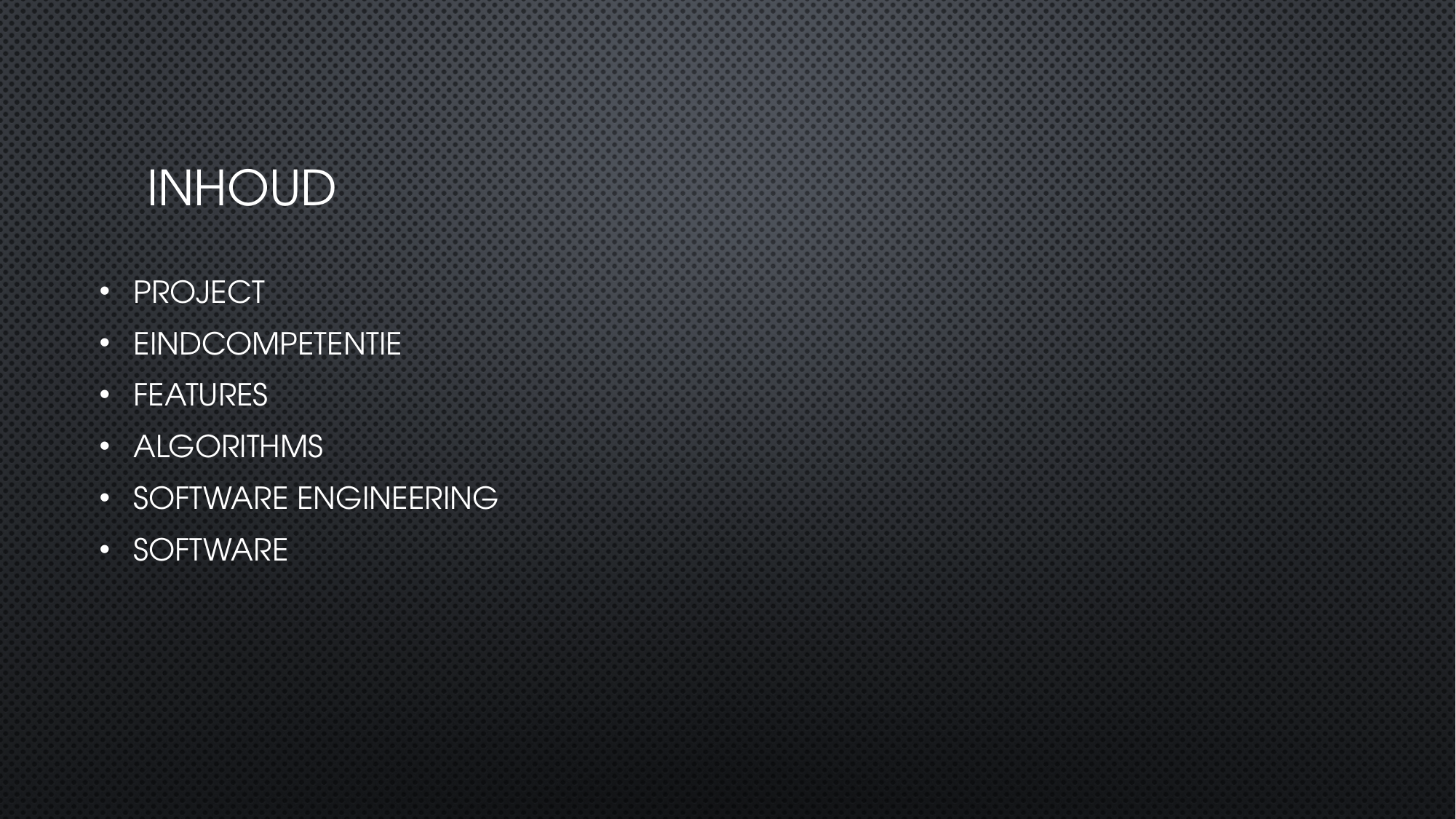

# Inhoud
PROJECT
EINDCOMPETENTIE
FEATURES
ALGORITHMS
SOFTWARE ENGINEERING
SOFTWARE